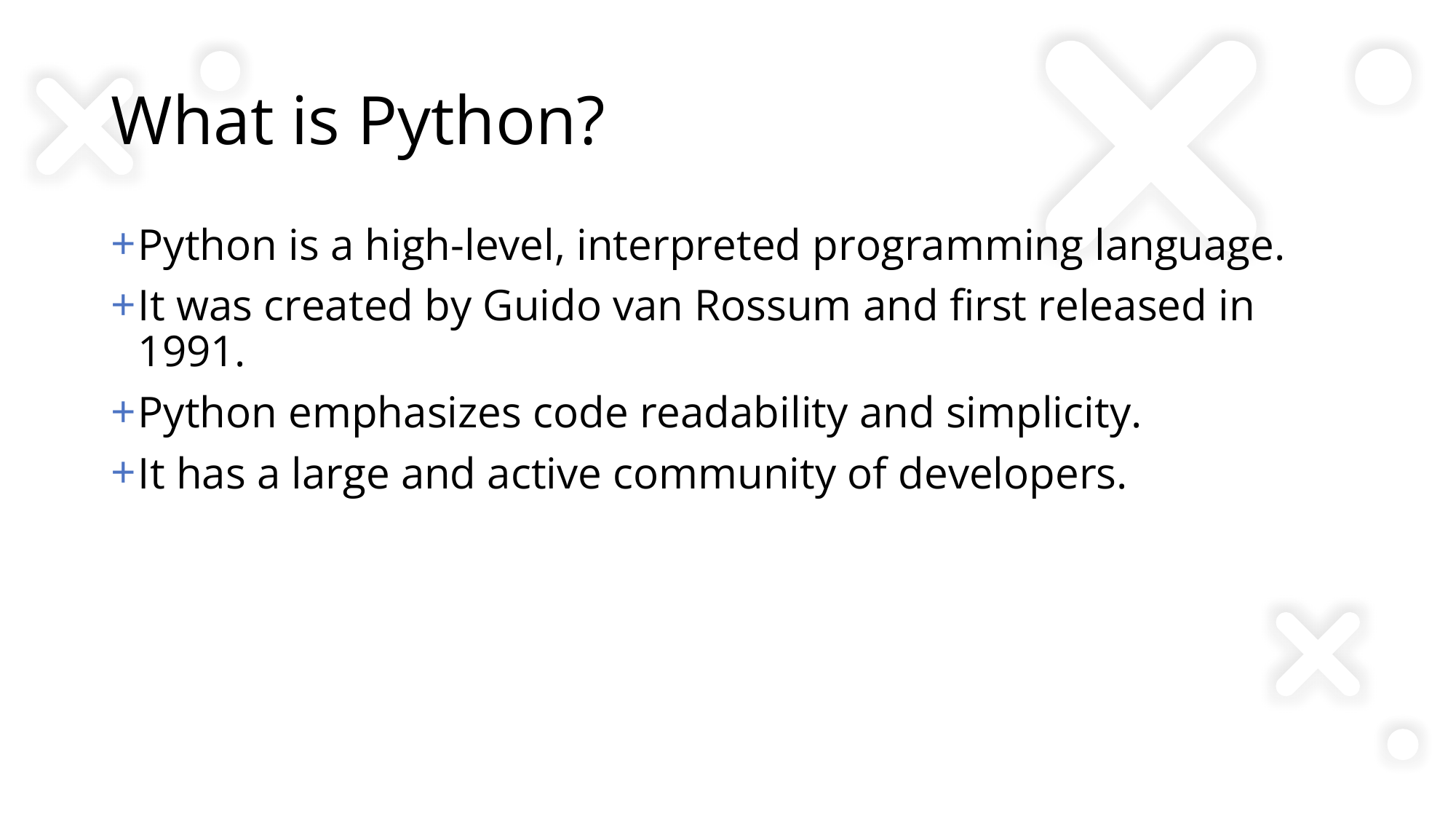

# What is Python?
Python is a high-level, interpreted programming language.
It was created by Guido van Rossum and first released in 1991.
Python emphasizes code readability and simplicity.
It has a large and active community of developers.